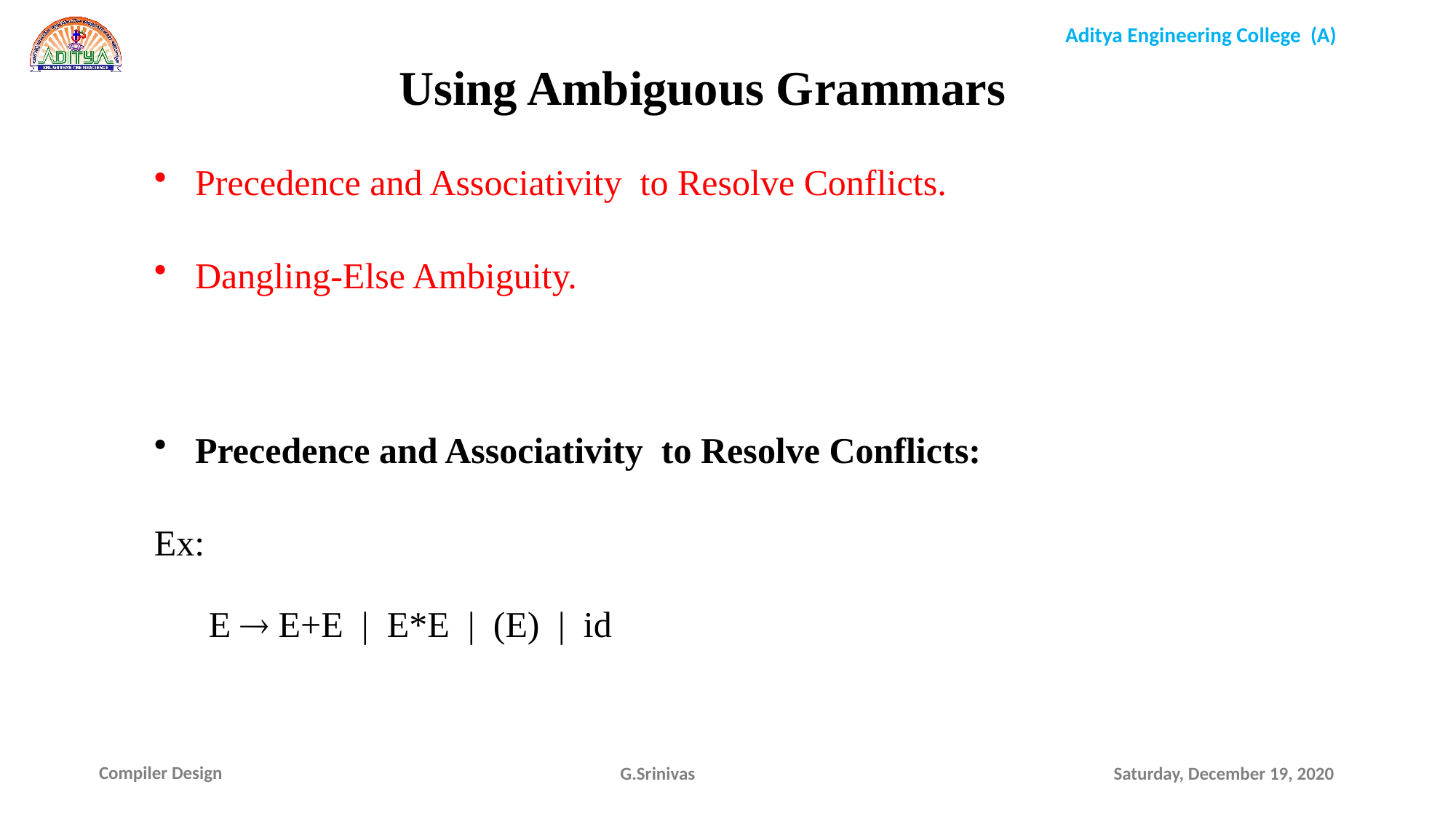

Using Ambiguous Grammars
Precedence and Associativity  to Resolve Conflicts.

Dangling-Else Ambiguity.

Precedence and Associativity  to Resolve Conflicts:

Ex:

E → E+E  |  E*E  |  (E)  |  id

G.Srinivas
Saturday, December 19, 2020